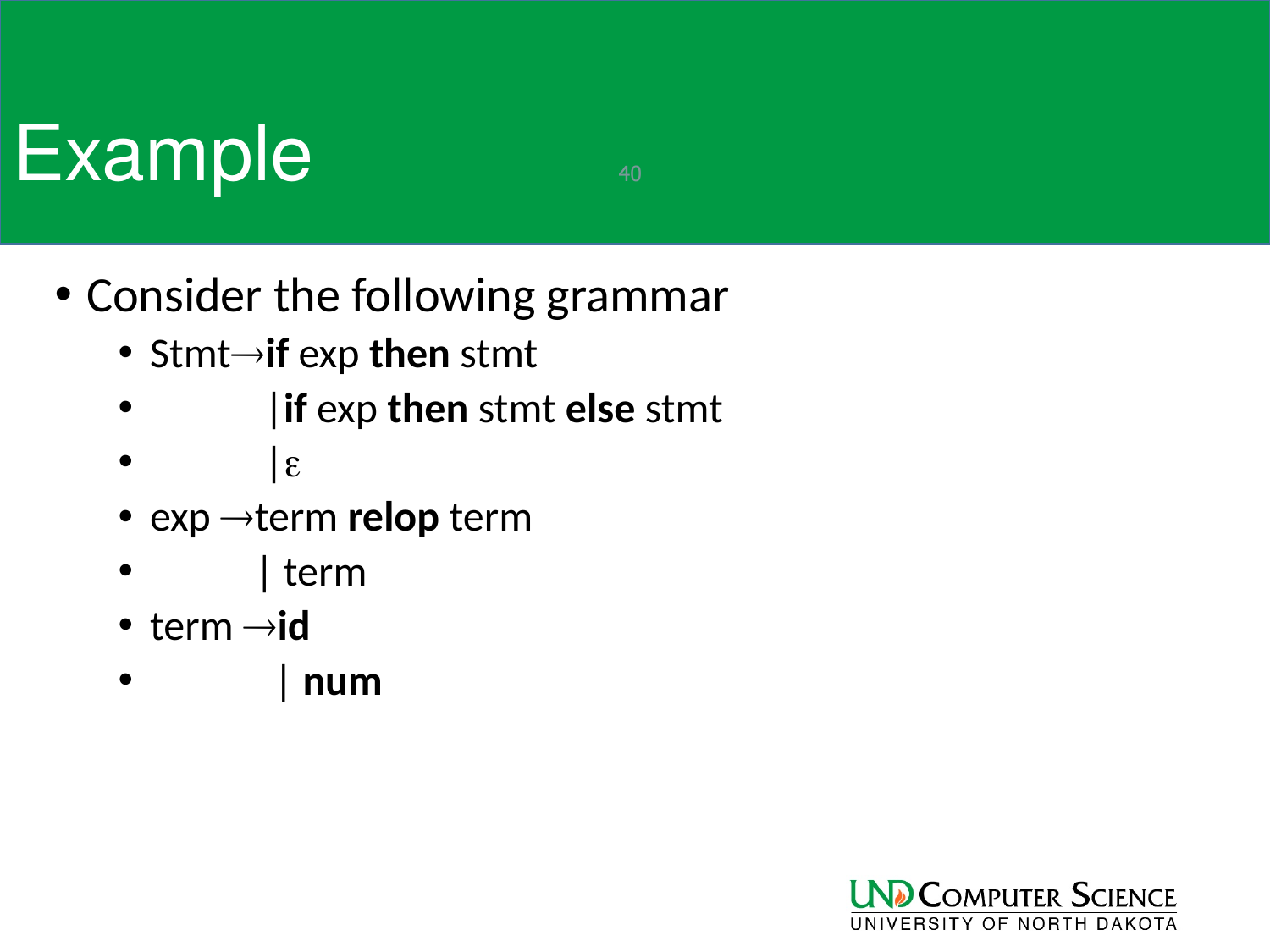

# Example
40
Consider the following grammar
Stmt→if exp then stmt
            |if exp then stmt else stmt
            |ε
exp →term relop term
           | term
term →id
             | num